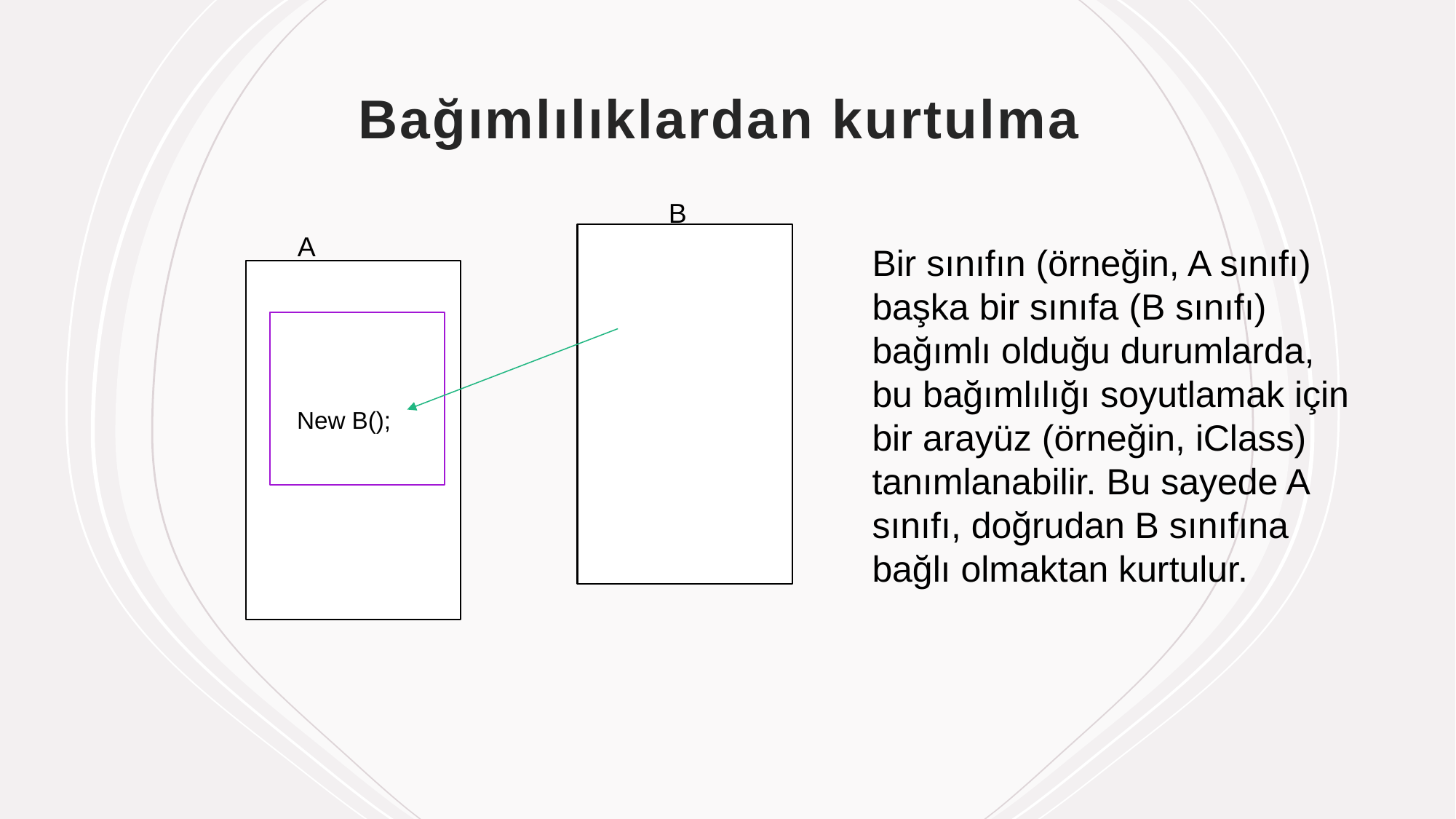

# Bağımlılıklardan kurtulma
B
A

Bir sınıfın (örneğin, A sınıfı) başka bir sınıfa (B sınıfı) bağımlı olduğu durumlarda, bu bağımlılığı soyutlamak için bir arayüz (örneğin, iClass) tanımlanabilir. Bu sayede A sınıfı, doğrudan B sınıfına bağlı olmaktan kurtulur.

New B();